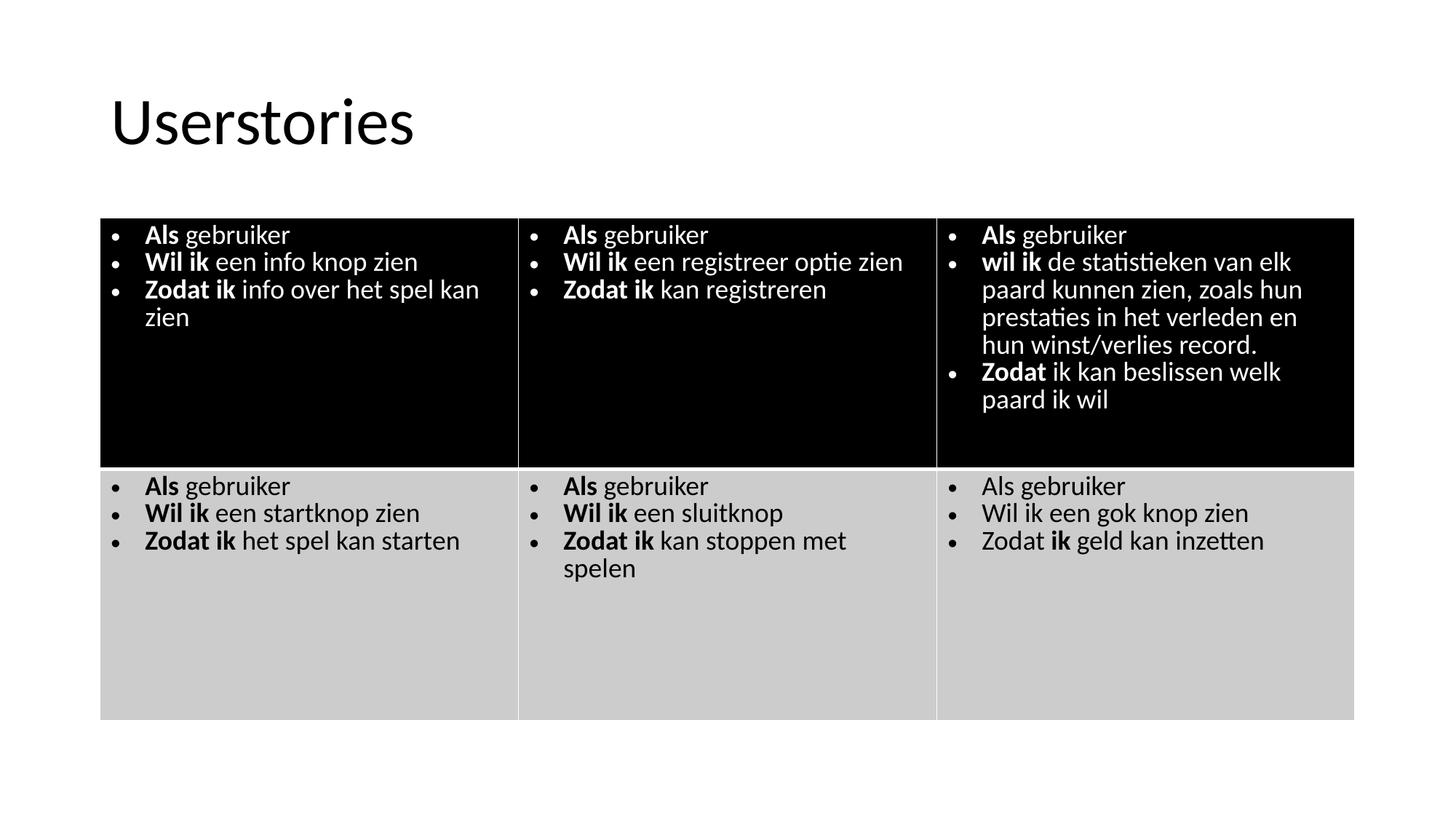

# Userstories
| Als gebruiker Wil ik een info knop zien Zodat ik info over het spel kan zien | Als gebruiker Wil ik een registreer optie zien Zodat ik kan registreren | Als gebruiker wil ik de statistieken van elk paard kunnen zien, zoals hun prestaties in het verleden en hun winst/verlies record. Zodat ik kan beslissen welk paard ik wil |
| --- | --- | --- |
| Als gebruiker Wil ik een startknop zien Zodat ik het spel kan starten | Als gebruiker Wil ik een sluitknop Zodat ik kan stoppen met spelen | Als gebruiker Wil ik een gok knop zien Zodat ik geld kan inzetten |